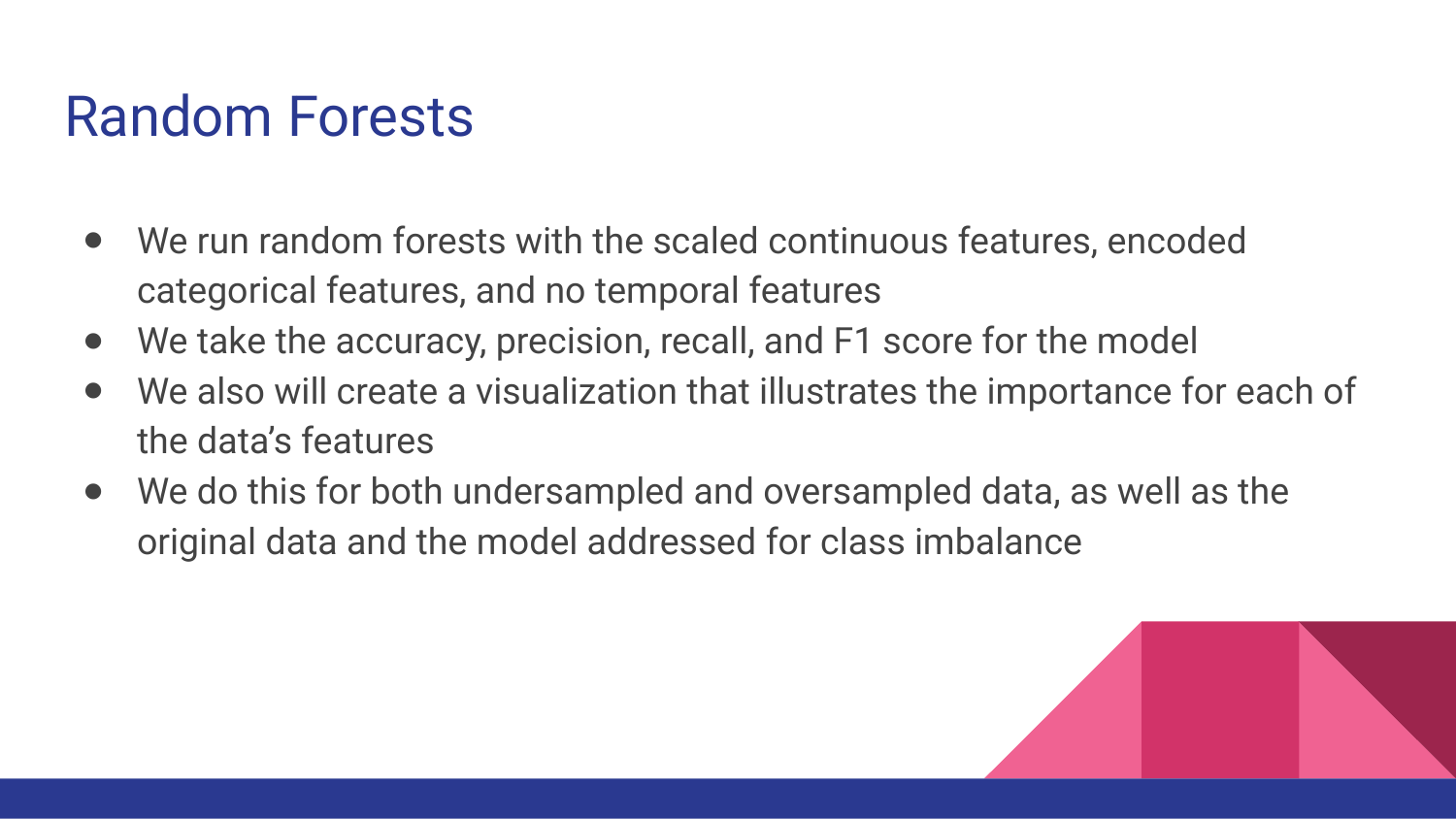

# Random Forests
We run random forests with the scaled continuous features, encoded categorical features, and no temporal features
We take the accuracy, precision, recall, and F1 score for the model
We also will create a visualization that illustrates the importance for each of the data’s features
We do this for both undersampled and oversampled data, as well as the original data and the model addressed for class imbalance